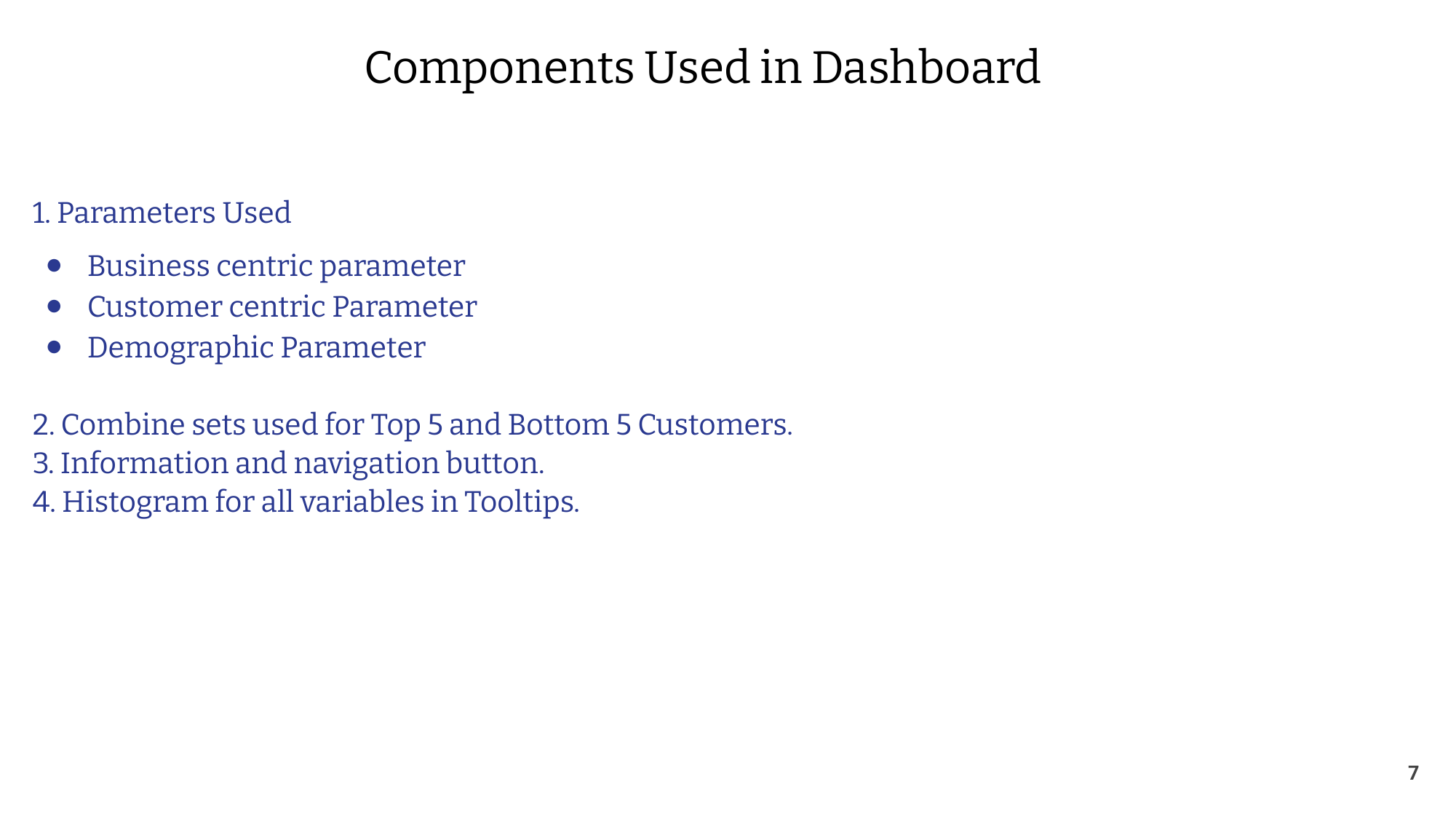

Components Used in Dashboard

1. Parameters Used
Business centric parameter
Customer centric Parameter
Demographic Parameter

2. Combine sets used for Top 5 and Bottom 5 Customers.
3. Information and navigation button.
4. Histogram for all variables in Tooltips.

7